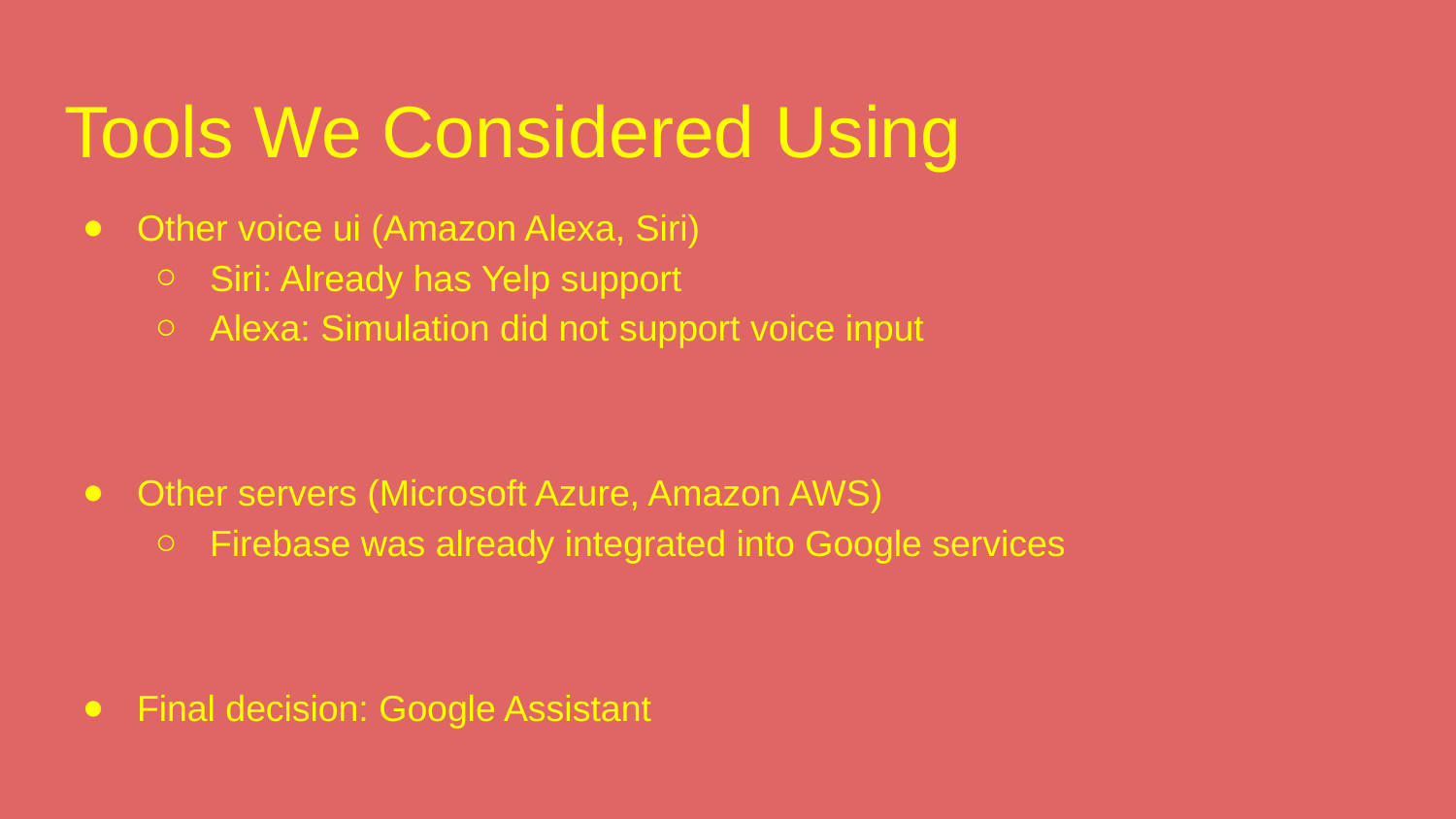

# Tools We Considered Using
Other voice ui (Amazon Alexa, Siri)
Siri: Already has Yelp support
Alexa: Simulation did not support voice input

Other servers (Microsoft Azure, Amazon AWS)
Firebase was already integrated into Google services

Final decision: Google Assistant